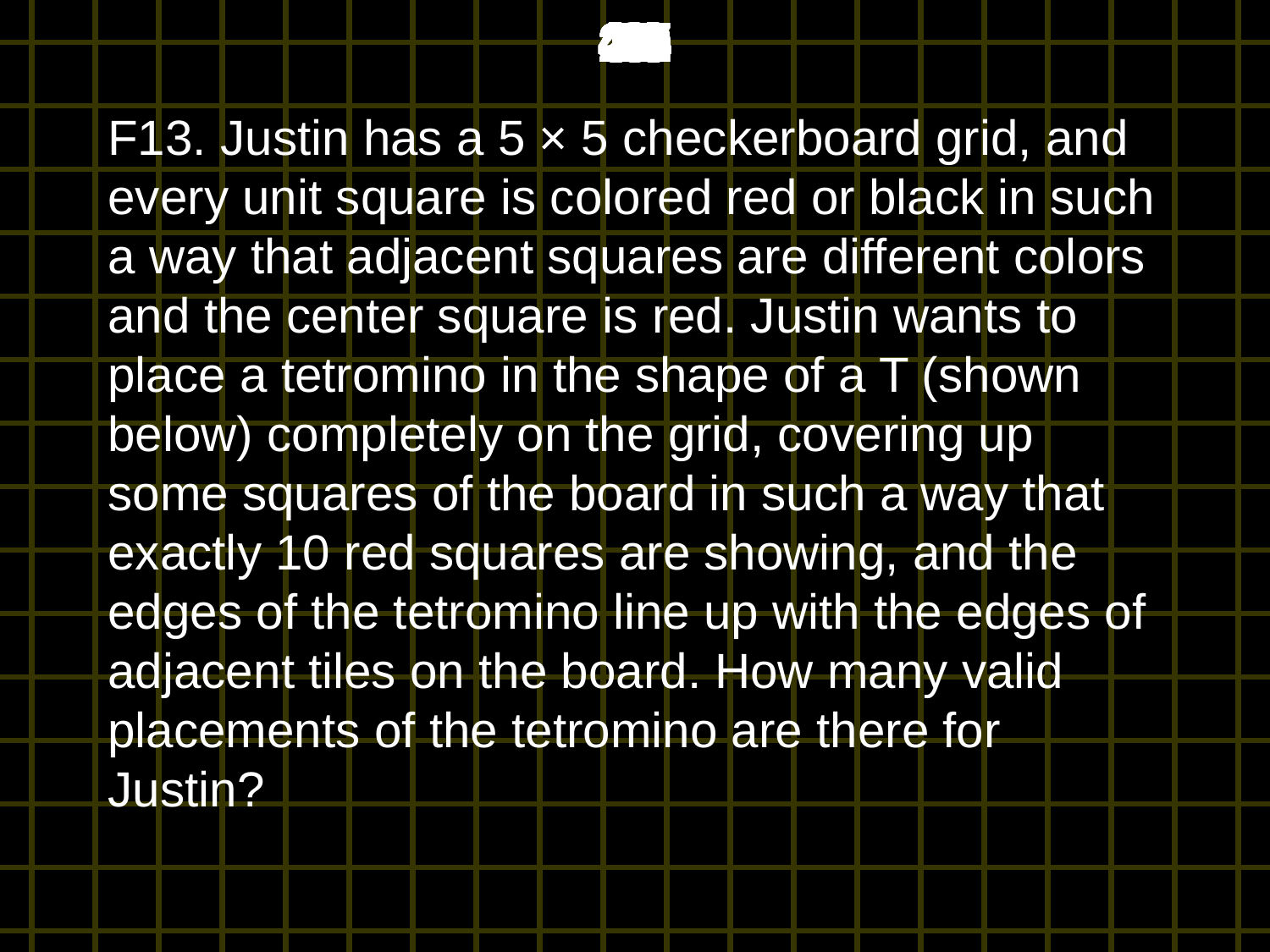

45
44
43
42
41
40
39
38
37
36
35
34
33
32
31
30
29
28
27
26
25
24
23
22
21
20
19
18
17
16
15
14
13
12
11
10
9
8
7
6
5
4
3
2
1
0

# F13. Justin has a 5 × 5 checkerboard grid, and every unit square is colored red or black in such a way that adjacent squares are different colors and the center square is red. Justin wants to place a tetromino in the shape of a T (shown below) completely on the grid, covering up some squares of the board in such a way that exactly 10 red squares are showing, and the edges of the tetromino line up with the edges of adjacent tiles on the board. How many valid placements of the tetromino are there for Justin?